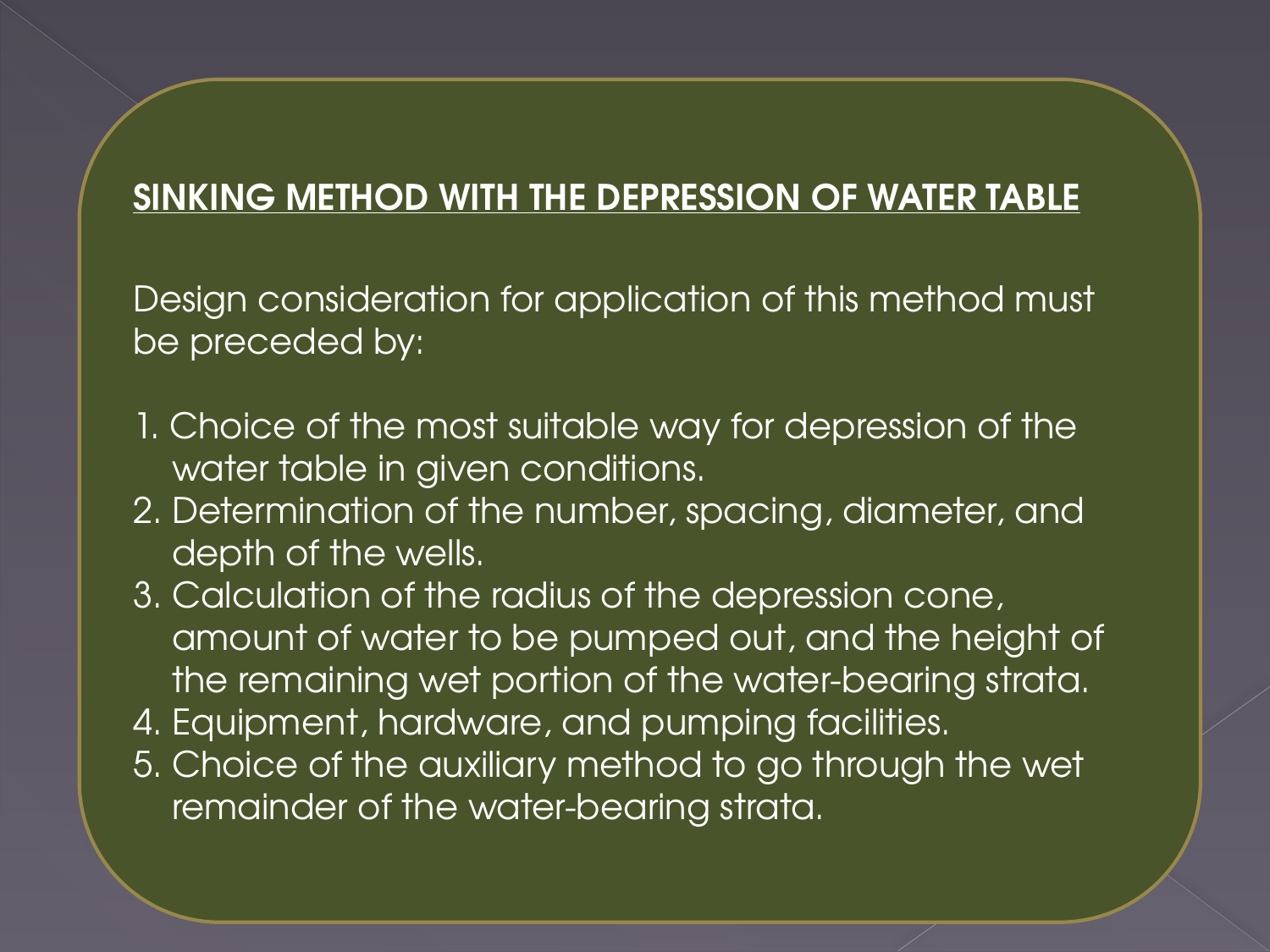

SINKING METHOD WITH THE DEPRESSION OF WATER TABLE

Design consideration for application of this method must
be preceded by:

1. Choice of the most suitable way for depression of the
    water table in given conditions.
2. Determination of the number, spacing, diameter, and
    depth of the wells.
3. Calculation of the radius of the depression cone,
    amount of water to be pumped out, and the height of
    the remaining wet portion of the water-bearing strata.
4. Equipment, hardware, and pumping facilities.
5. Choice of the auxiliary method to go through the wet
    remainder of the water-bearing strata.